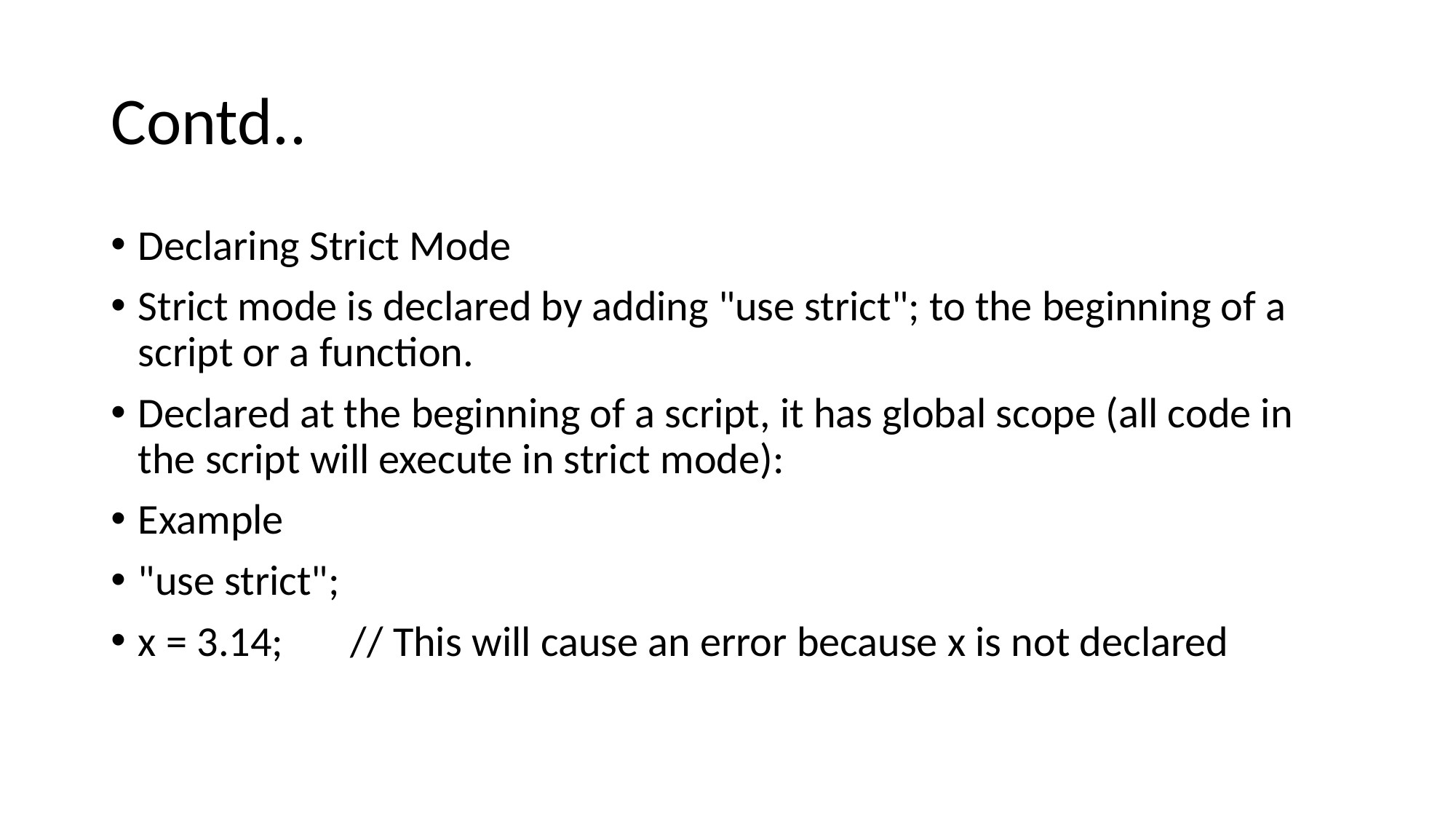

# Contd..
Declaring Strict Mode
Strict mode is declared by adding "use strict"; to the beginning of a script or a function.
Declared at the beginning of a script, it has global scope (all code in the script will execute in strict mode):
Example
"use strict";
x = 3.14;       // This will cause an error because x is not declared